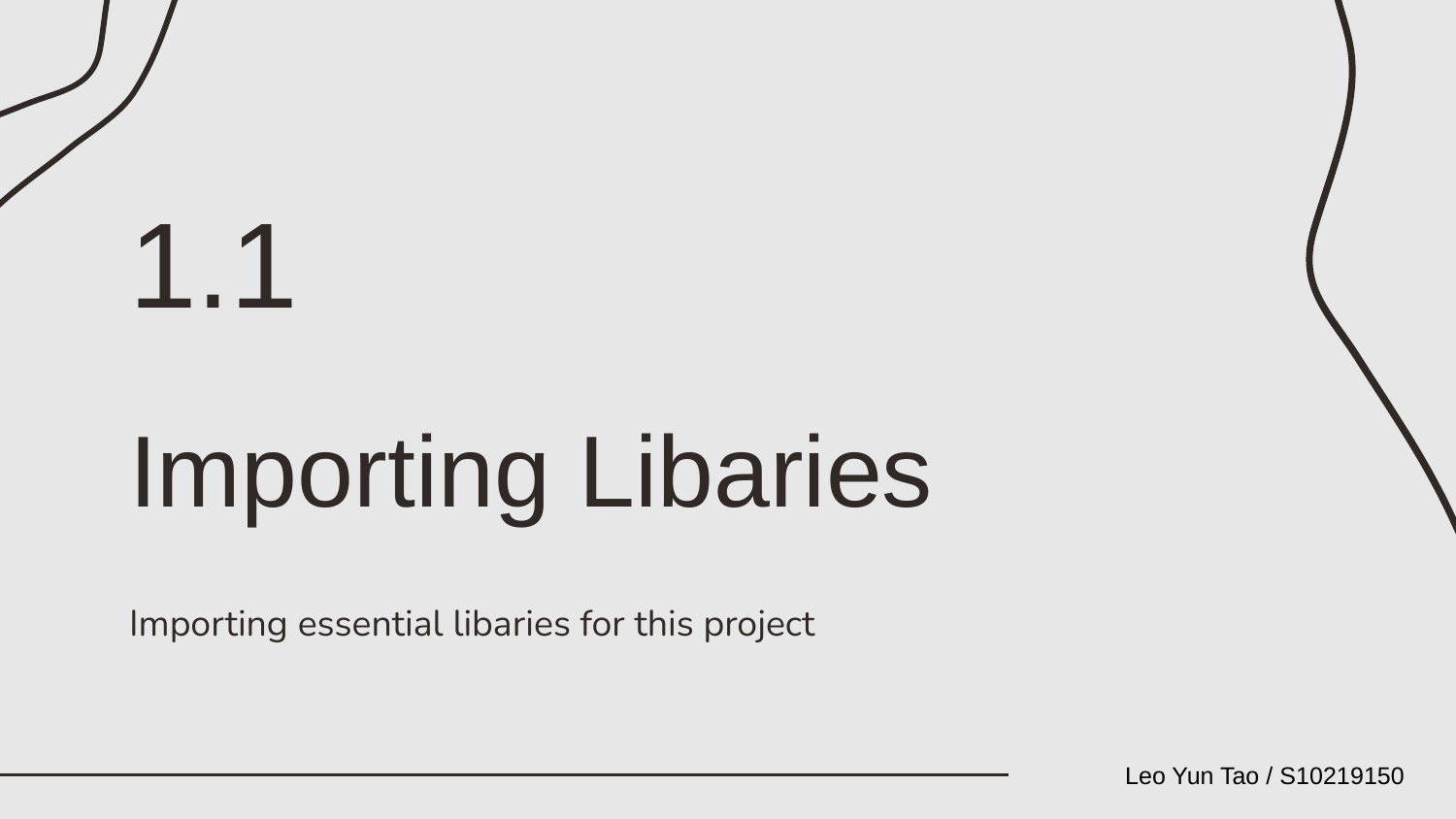

1.1
# Importing Libaries
Importing essential libaries for this project
Leo Yun Tao / S10219150